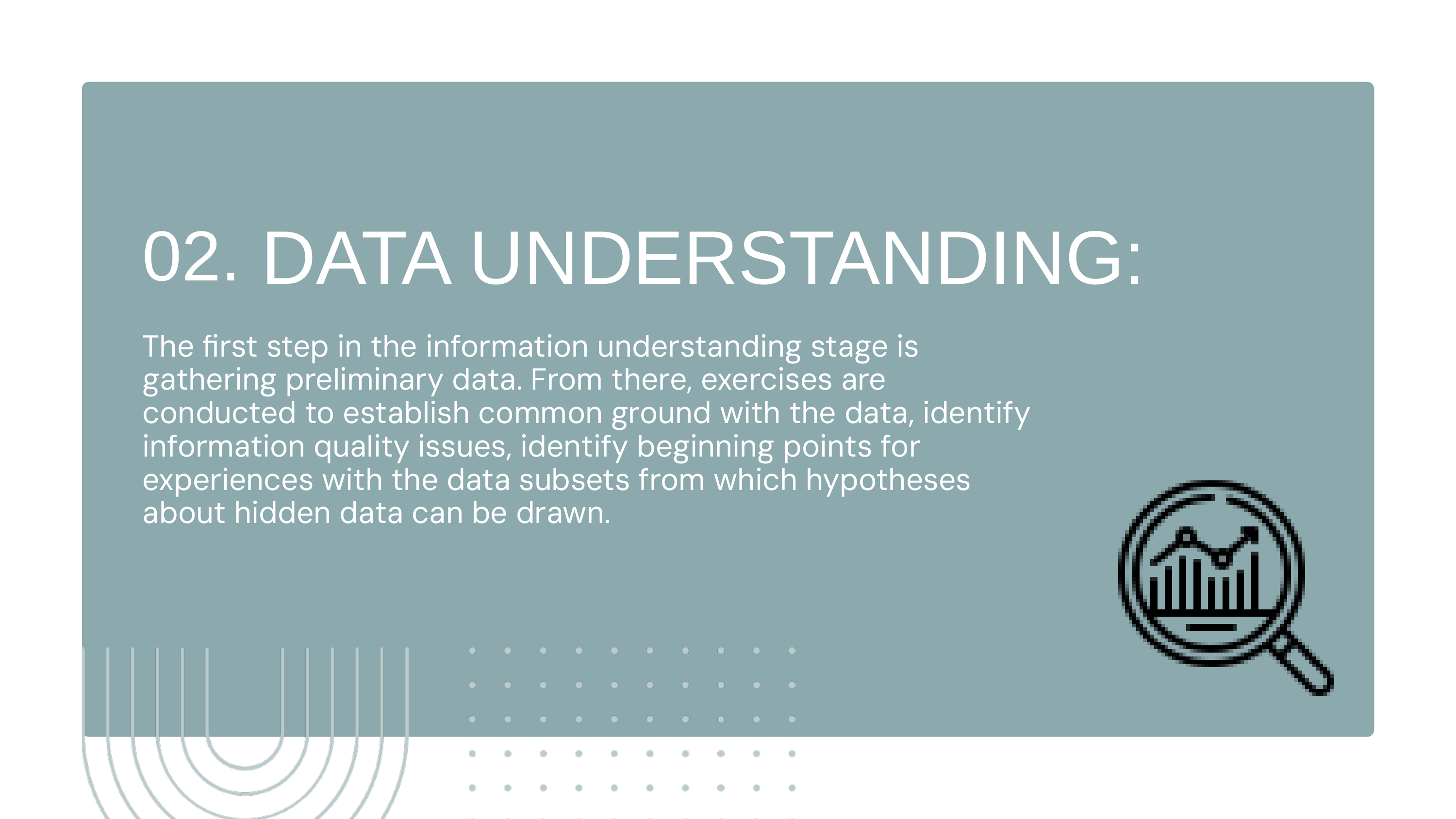

DATA UNDERSTANDING:
02.
The first step in the information understanding stage is gathering preliminary data. From there, exercises are conducted to establish common ground with the data, identify information quality issues, identify beginning points for experiences with the data subsets from which hypotheses about hidden data can be drawn.